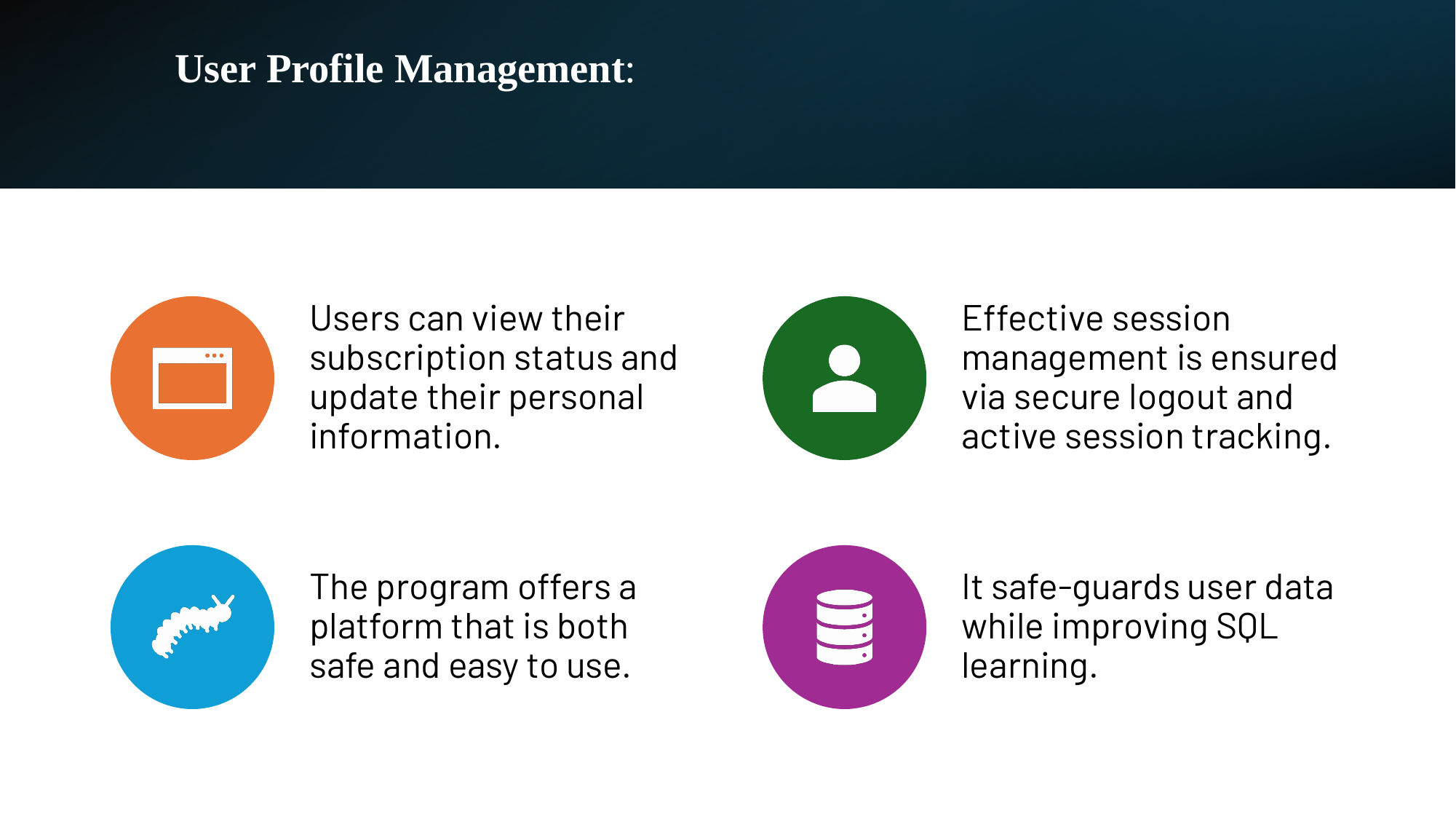

# User Profile Management:
Users can view their subscription status and update their personal information.
Effective session management is ensured via secure logout and active session tracking.
The program offers a platform that is both safe and easy to use.
It safe-guards user data while improving SQL learning.